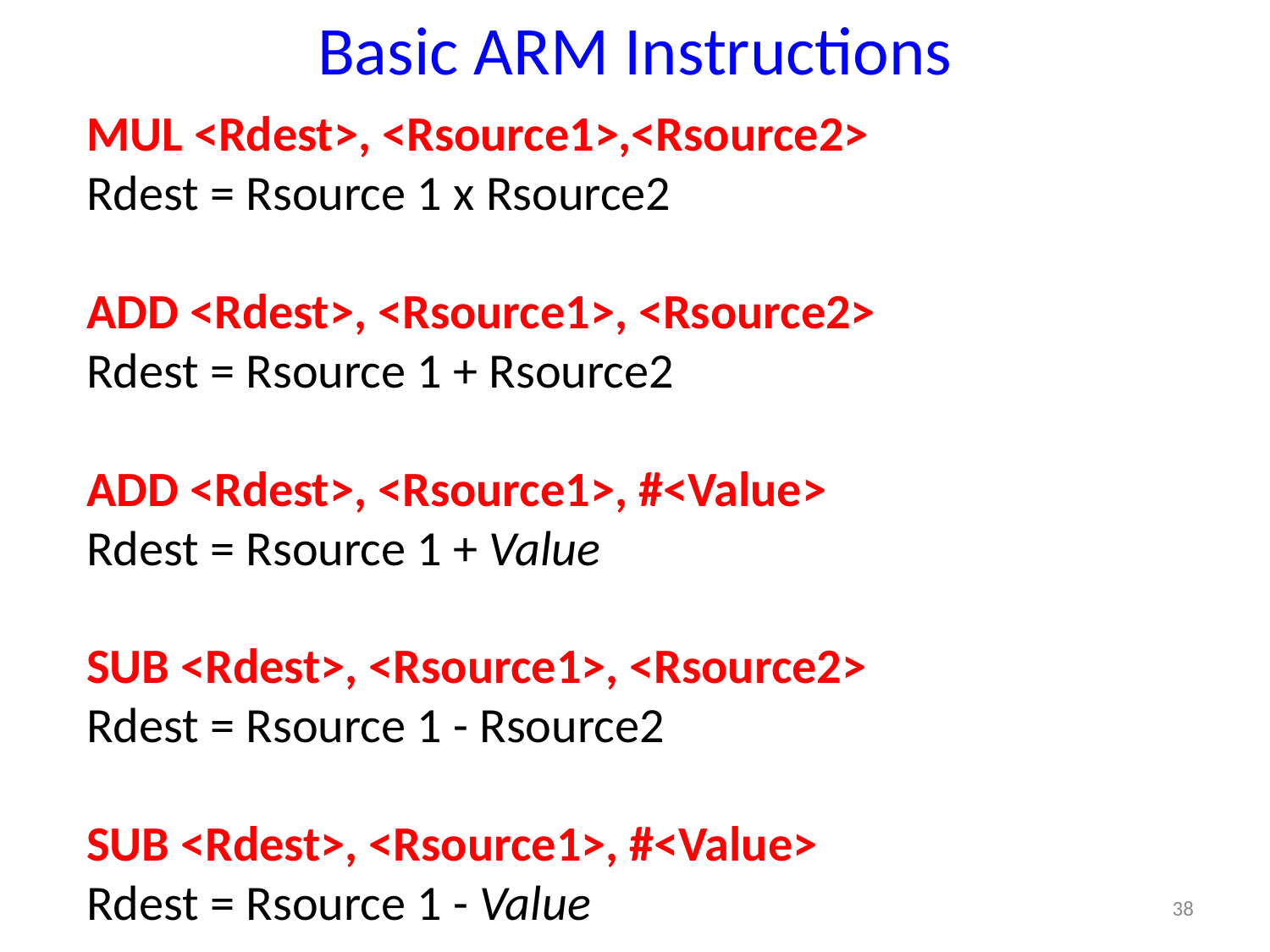

# Basic ARM Instructions
MUL <Rdest>, <Rsource1>,<Rsource2>
Rdest = Rsource 1 x Rsource2

ADD <Rdest>, <Rsource1>, <Rsource2>
Rdest = Rsource 1 + Rsource2

ADD <Rdest>, <Rsource1>, #<Value>
Rdest = Rsource 1 + Value

SUB <Rdest>, <Rsource1>, <Rsource2>
Rdest = Rsource 1 - Rsource2

SUB <Rdest>, <Rsource1>, #<Value>
Rdest = Rsource 1 - Value

38